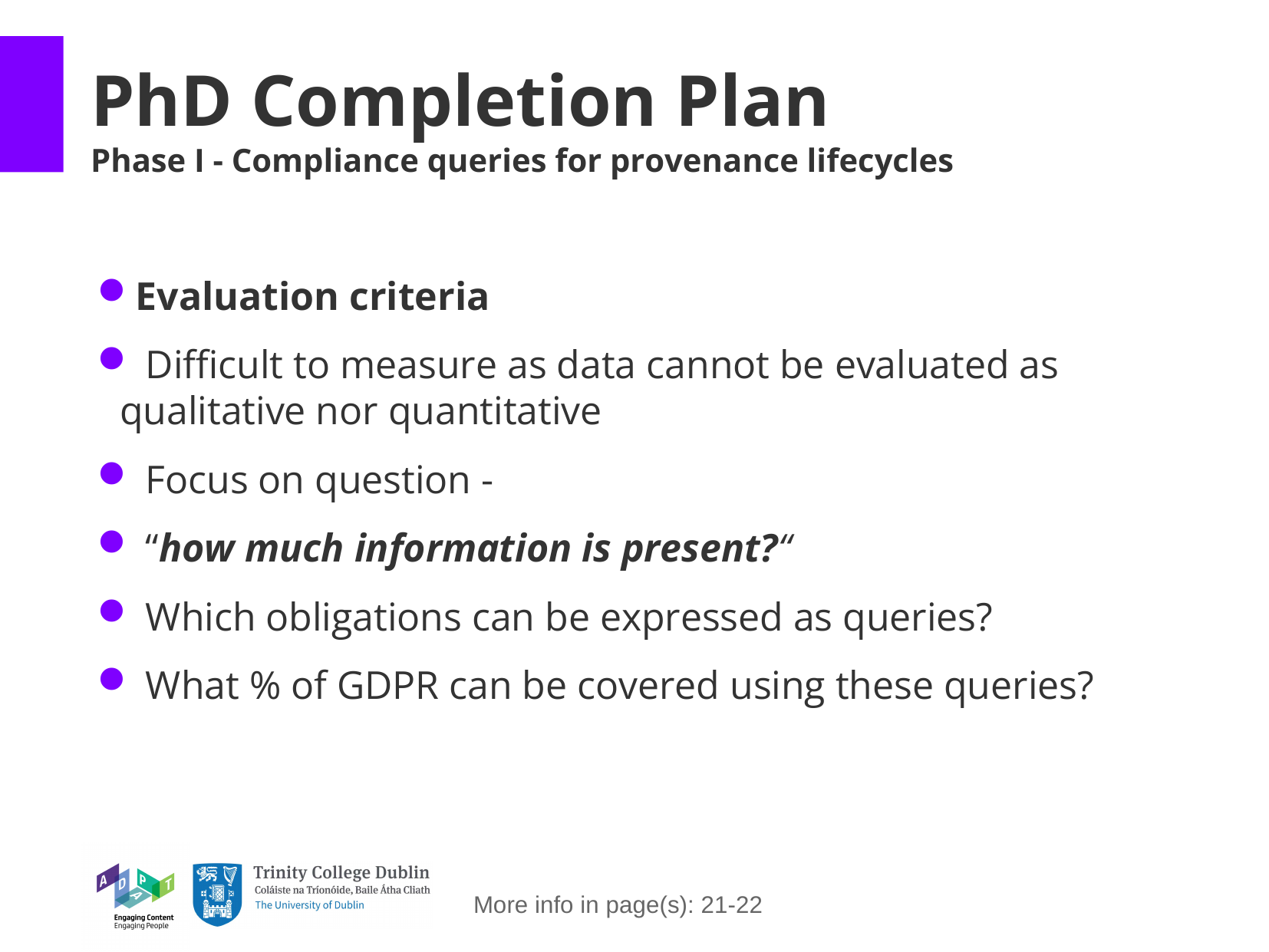

PhD Completion Plan
Phase I - Compliance queries for provenance lifecycles
Evaluation criteria
 Difficult to measure as data cannot be evaluated as qualitative nor quantitative
 Focus on question -
 “how much information is present?“
 Which obligations can be expressed as queries?
 What % of GDPR can be covered using these queries?
More info in page(s): 21-22